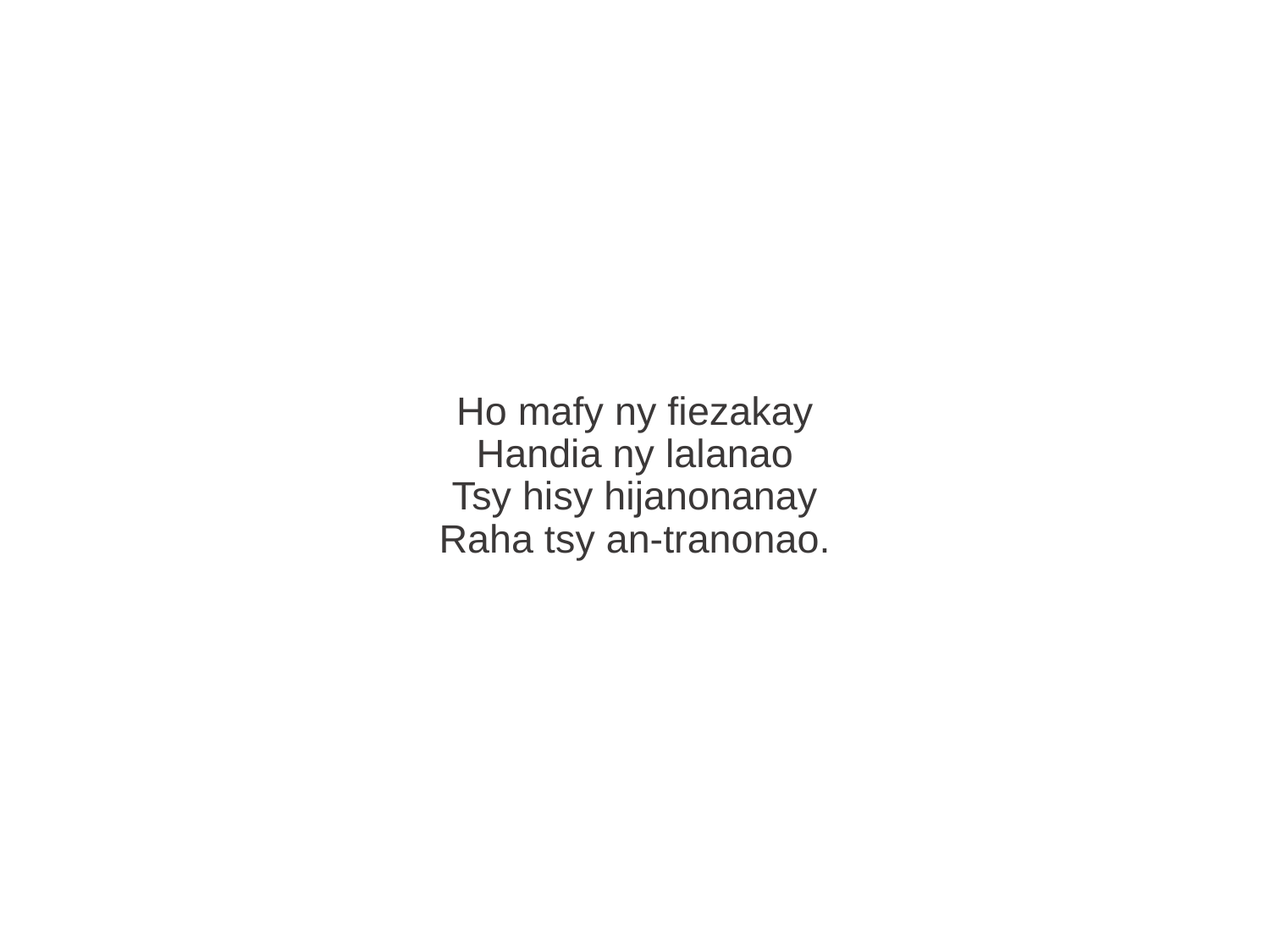

Ho mafy ny fiezakay
Handia ny lalanao
Tsy hisy hijanonanay
Raha tsy an-tranonao.